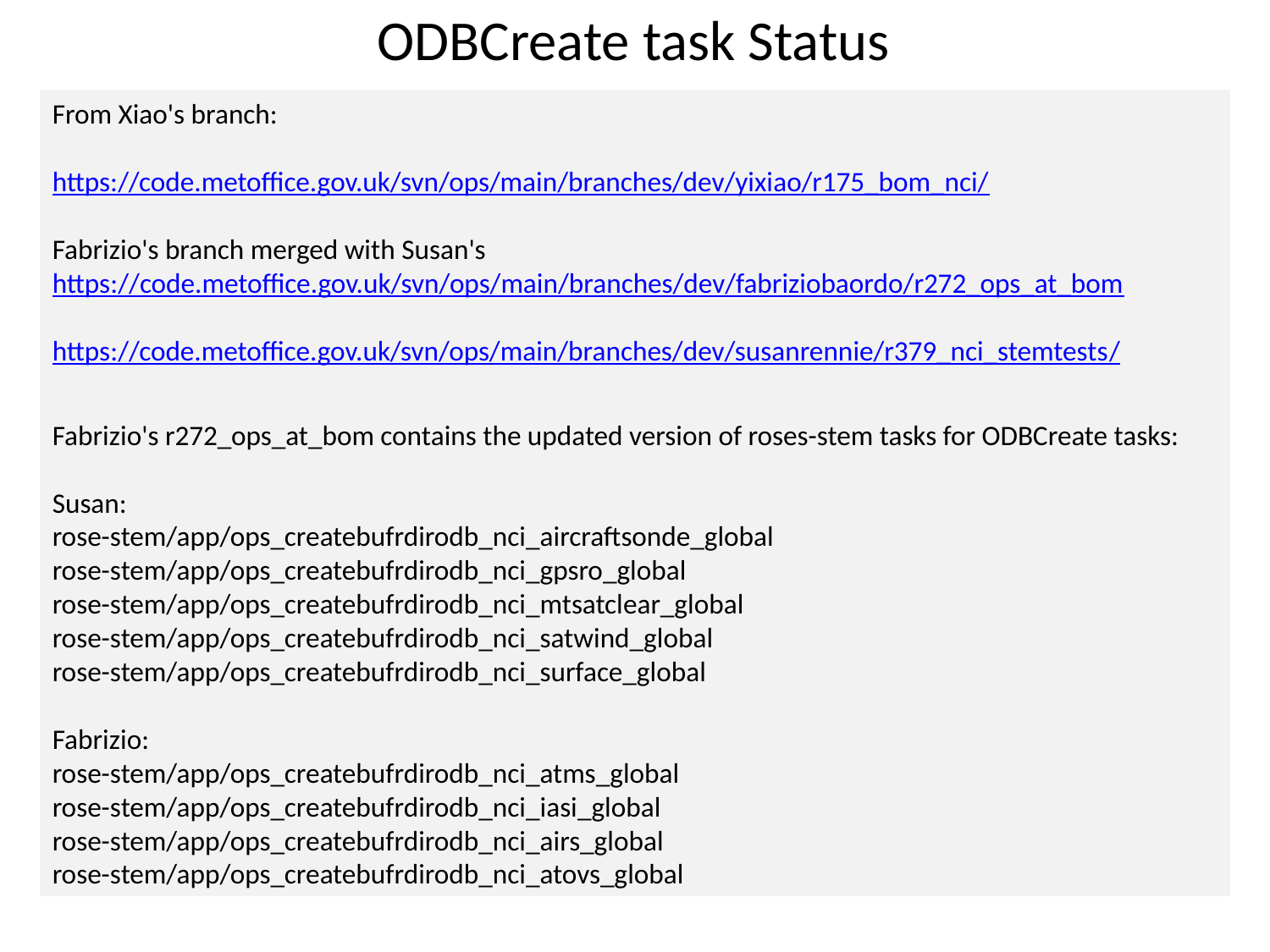

ODBCreate task Status
From Xiao's branch:

https://code.metoffice.gov.uk/svn/ops/main/branches/dev/yixiao/r175_bom_nci/

Fabrizio's branch merged with Susan's
https://code.metoffice.gov.uk/svn/ops/main/branches/dev/fabriziobaordo/r272_ops_at_bom

https://code.metoffice.gov.uk/svn/ops/main/branches/dev/susanrennie/r379_nci_stemtests/

Fabrizio's r272_ops_at_bom contains the updated version of roses-stem tasks for ODBCreate tasks:

Susan:
rose-stem/app/ops_createbufrdirodb_nci_aircraftsonde_global
rose-stem/app/ops_createbufrdirodb_nci_gpsro_global
rose-stem/app/ops_createbufrdirodb_nci_mtsatclear_global
rose-stem/app/ops_createbufrdirodb_nci_satwind_global
rose-stem/app/ops_createbufrdirodb_nci_surface_global

Fabrizio:
rose-stem/app/ops_createbufrdirodb_nci_atms_global
rose-stem/app/ops_createbufrdirodb_nci_iasi_global
rose-stem/app/ops_createbufrdirodb_nci_airs_global
rose-stem/app/ops_createbufrdirodb_nci_atovs_global